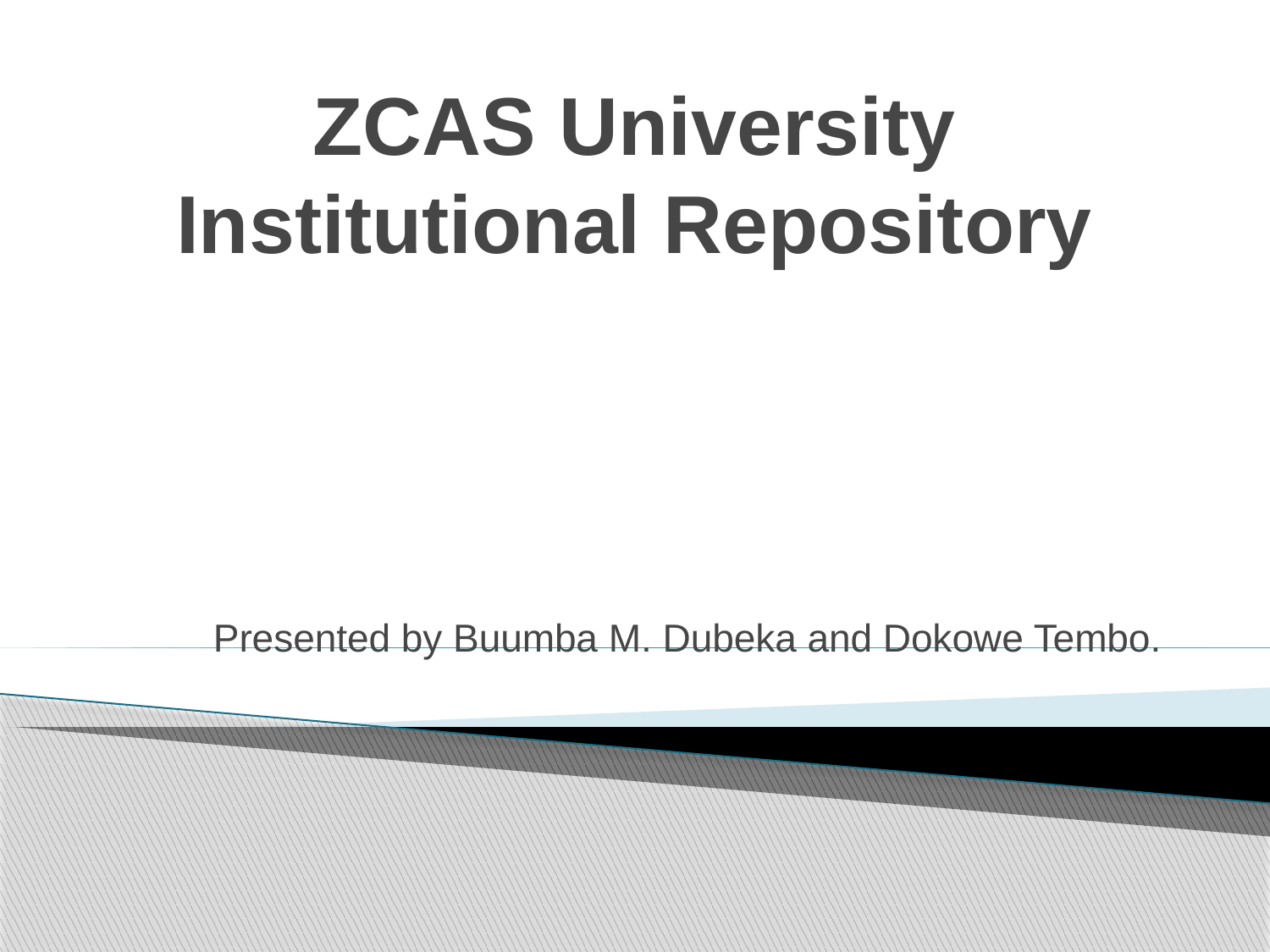

# ZCAS University Institutional Repository

Presented by Buumba M. Dubeka and Dokowe Tembo.